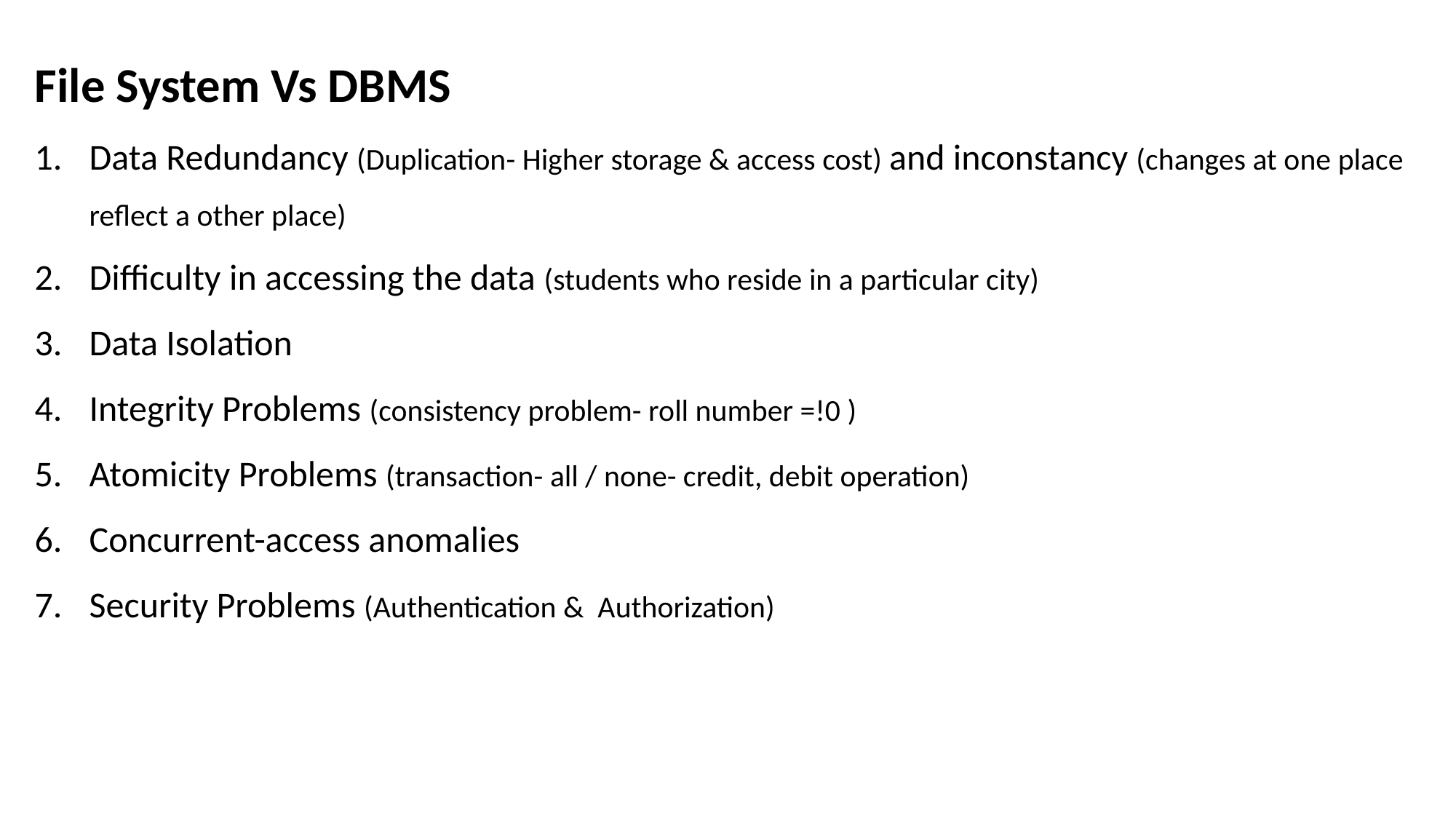

File System Vs DBMS
Data Redundancy (Duplication- Higher storage & access cost) and inconstancy (changes at one place reflect a other place)
Difficulty in accessing the data (students who reside in a particular city)
Data Isolation
Integrity Problems (consistency problem- roll number =!0 )
Atomicity Problems (transaction- all / none- credit, debit operation)
Concurrent-access anomalies
Security Problems (Authentication &  Authorization)